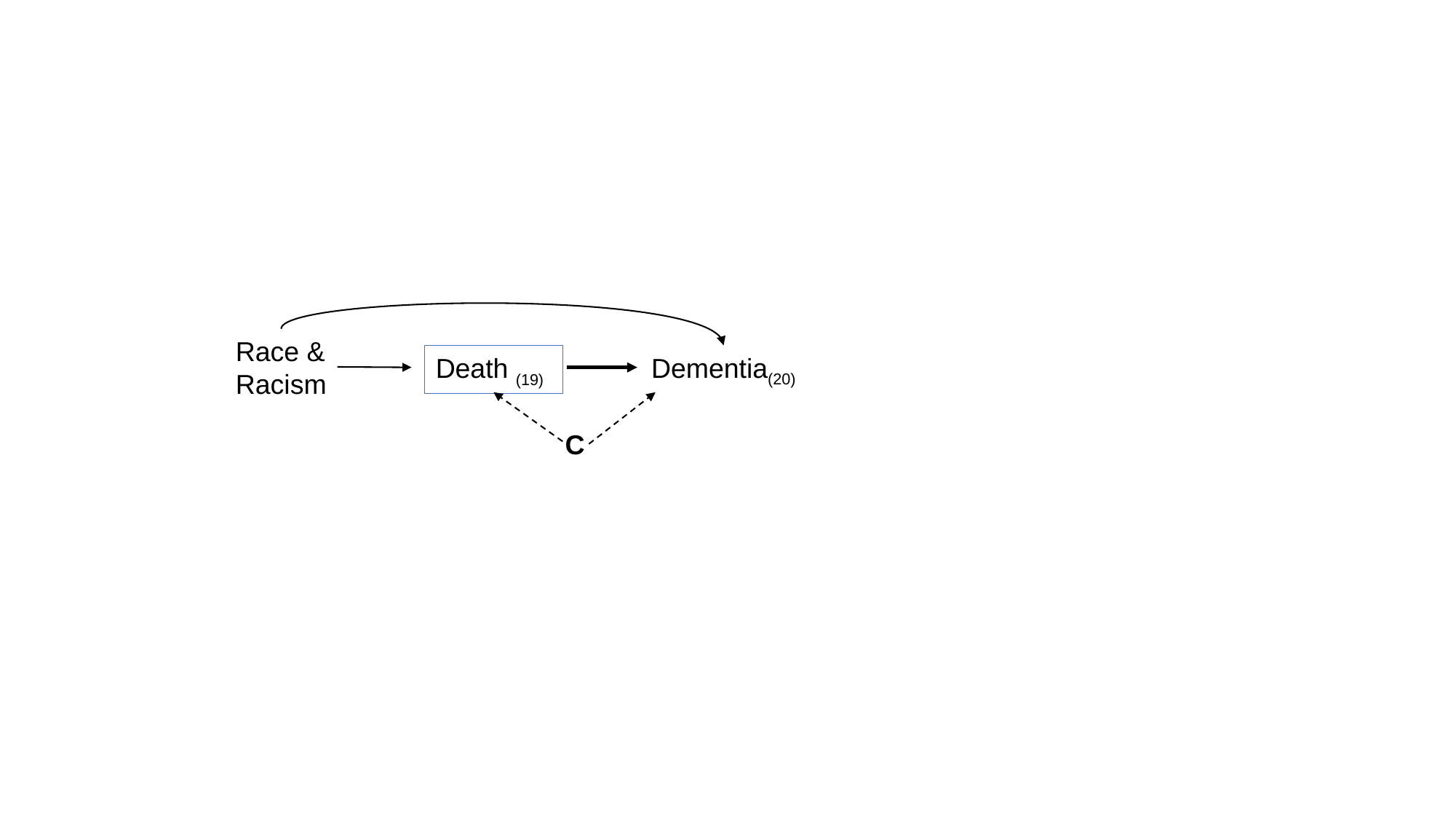

Race &
Racism
Dementia(20)
Death (19)
C